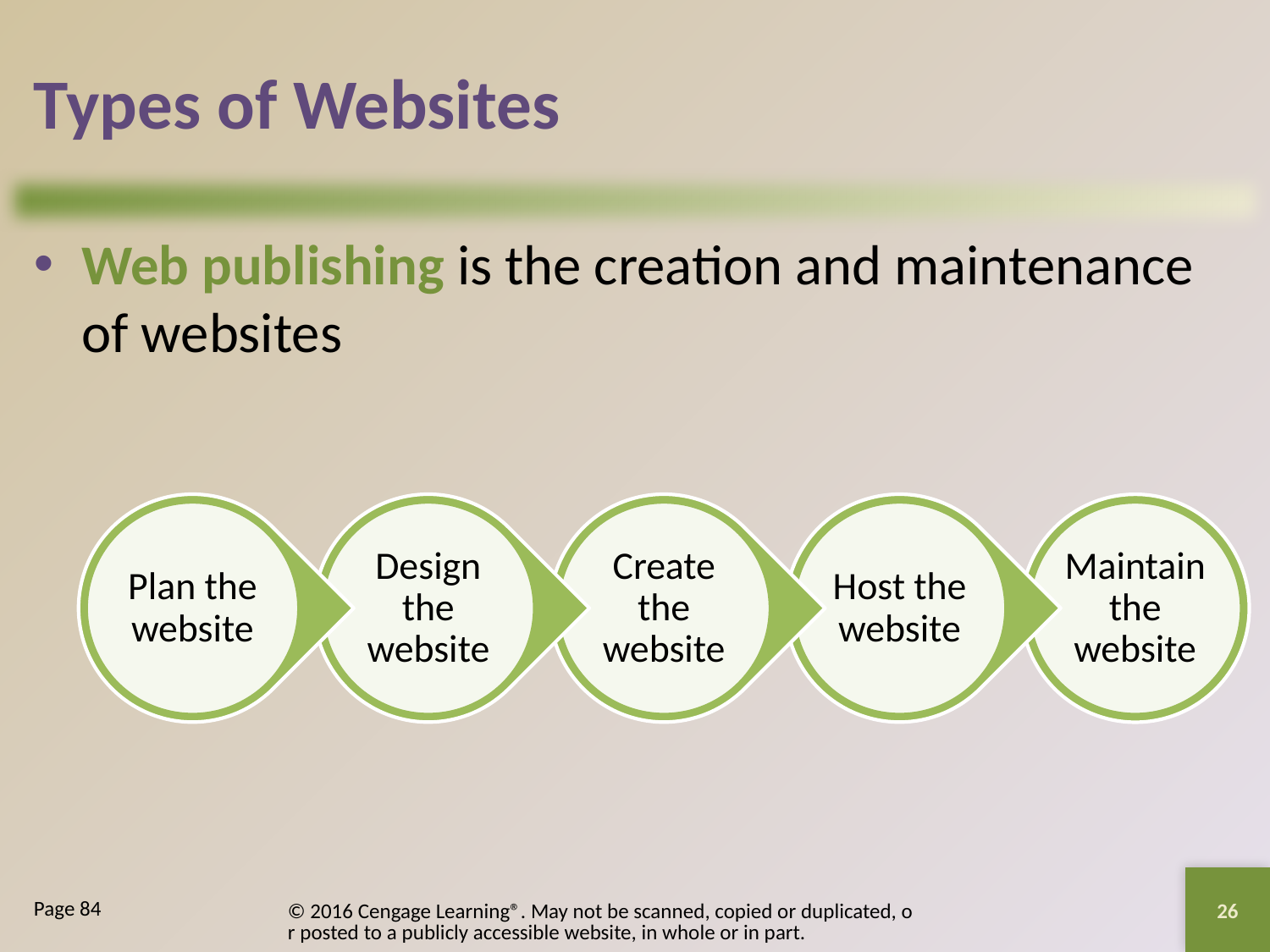

# Types of Websites
Web publishing is the creation and maintenance of websites
Maintain the website
Host the website
Create the website
Design the website
Plan the website
26
© 2016 Cengage Learning®. May not be scanned, copied or duplicated, or posted to a publicly accessible website, in whole or in part.
Page 84